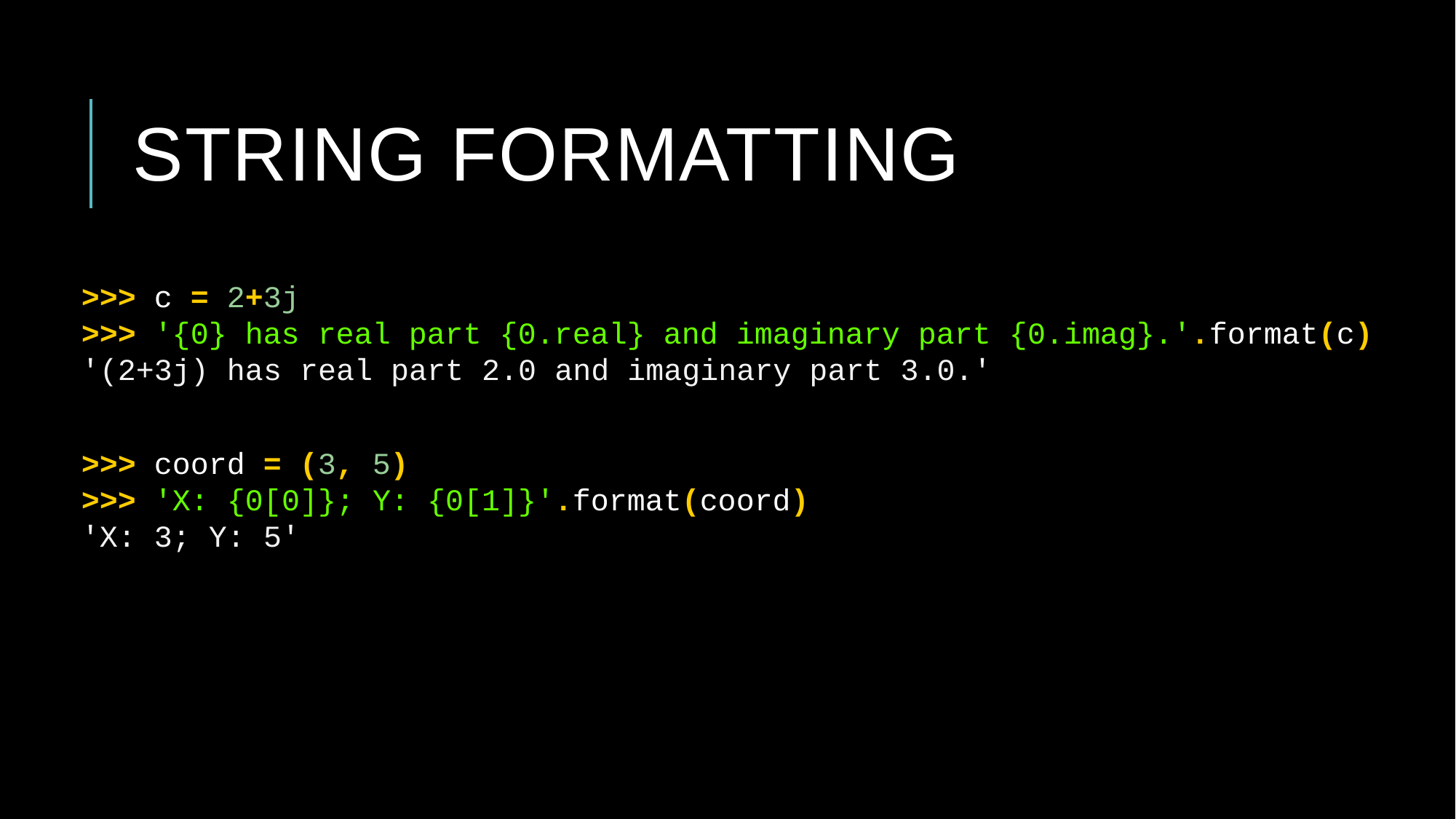

# String formatting
>>> c = 2+3j
>>> '{0} has real part {0.real} and imaginary part {0.imag}.'.format(c)
'(2+3j) has real part 2.0 and imaginary part 3.0.'
>>> coord = (3, 5)
>>> 'X: {0[0]}; Y: {0[1]}'.format(coord)
'X: 3; Y: 5'